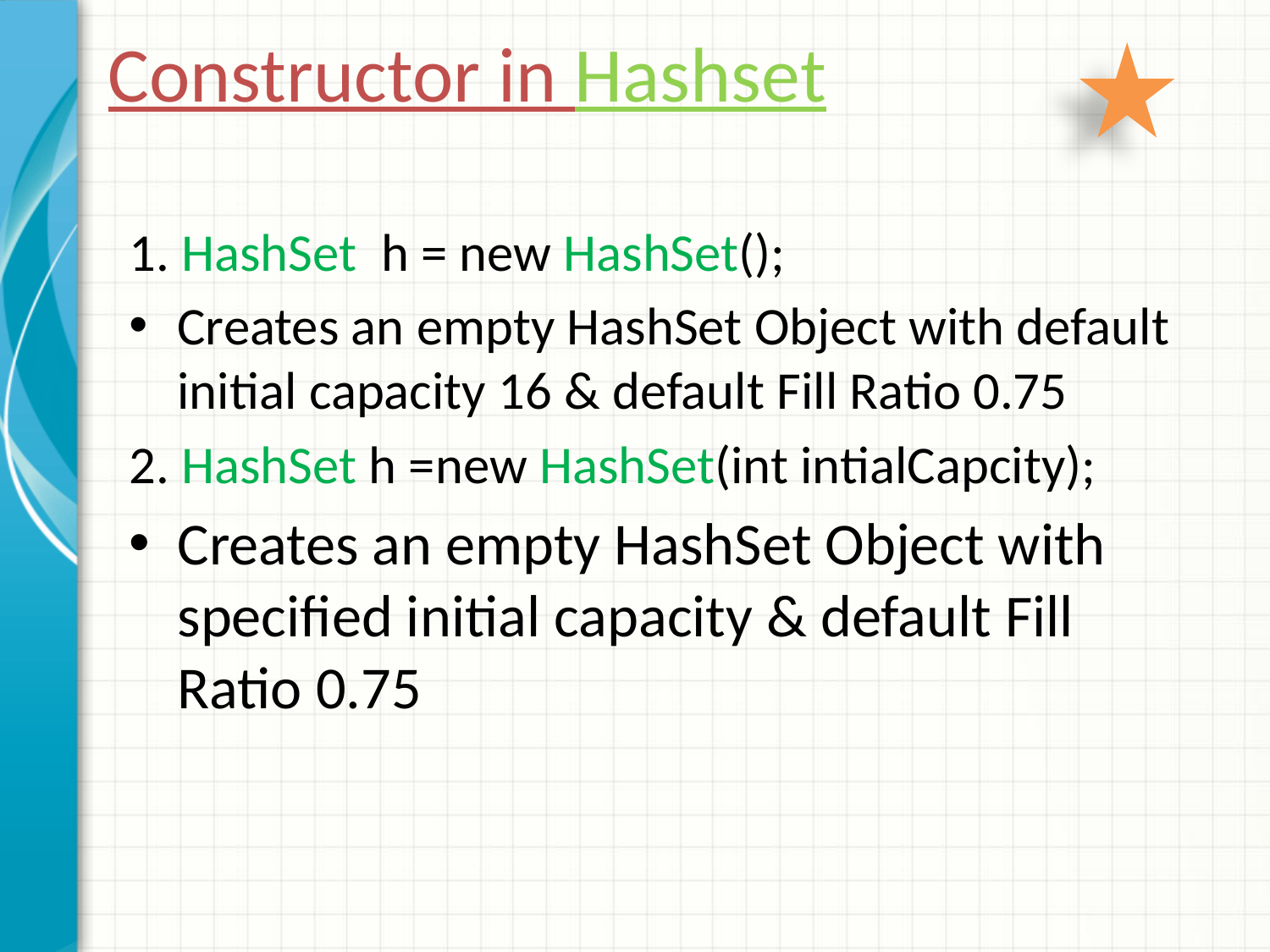

Constructor in Hashset

1. HashSet  h = new HashSet();
Creates an empty HashSet Object with default initial capacity 16 & default Fill Ratio 0.75
2. HashSet h =new HashSet(int intialCapcity);
Creates an empty HashSet Object with specified initial capacity & default Fill Ratio 0.75